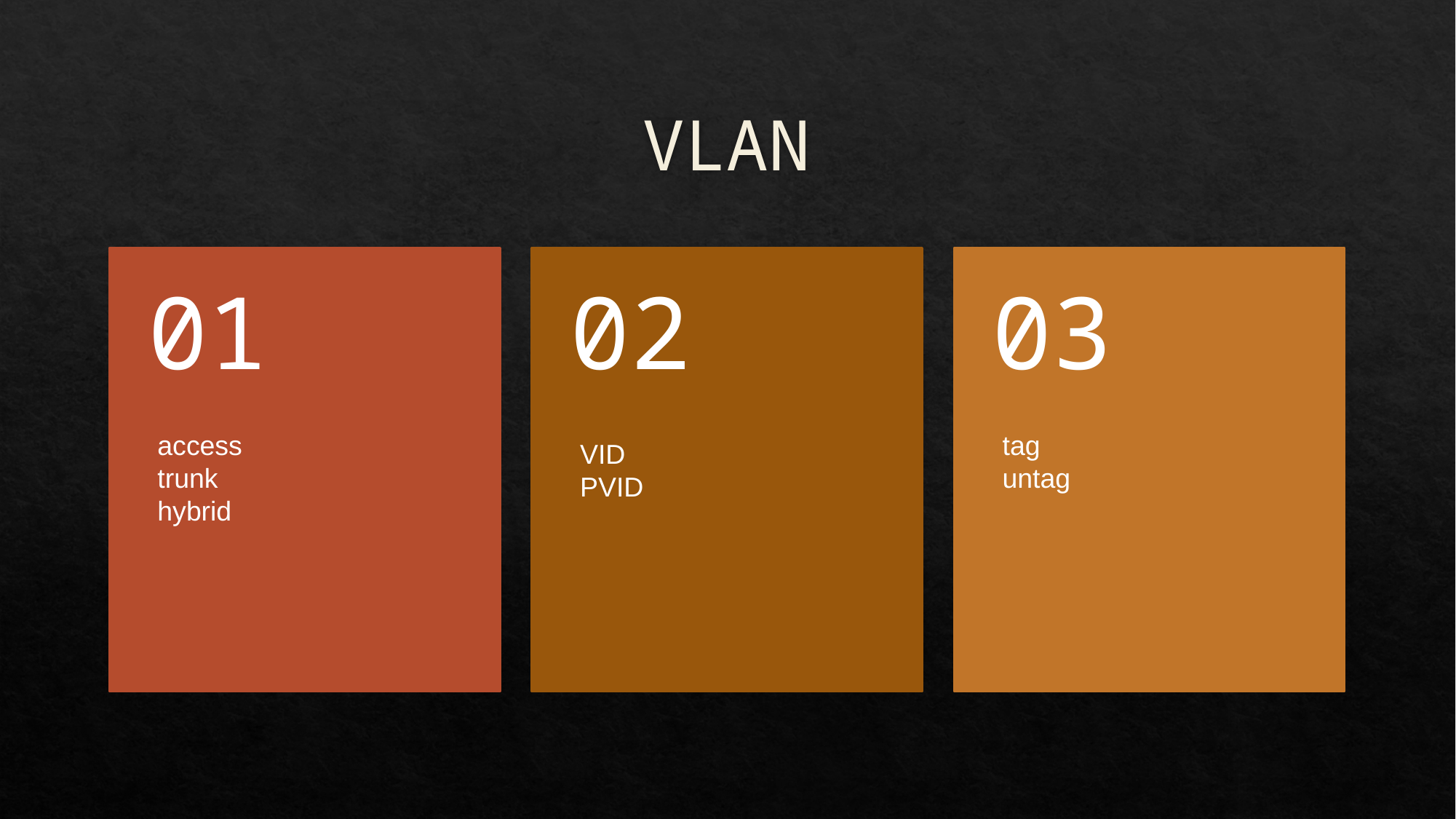

# VLAN

01

02

03
access
trunk
hybrid
tag
untag
VID
PVID